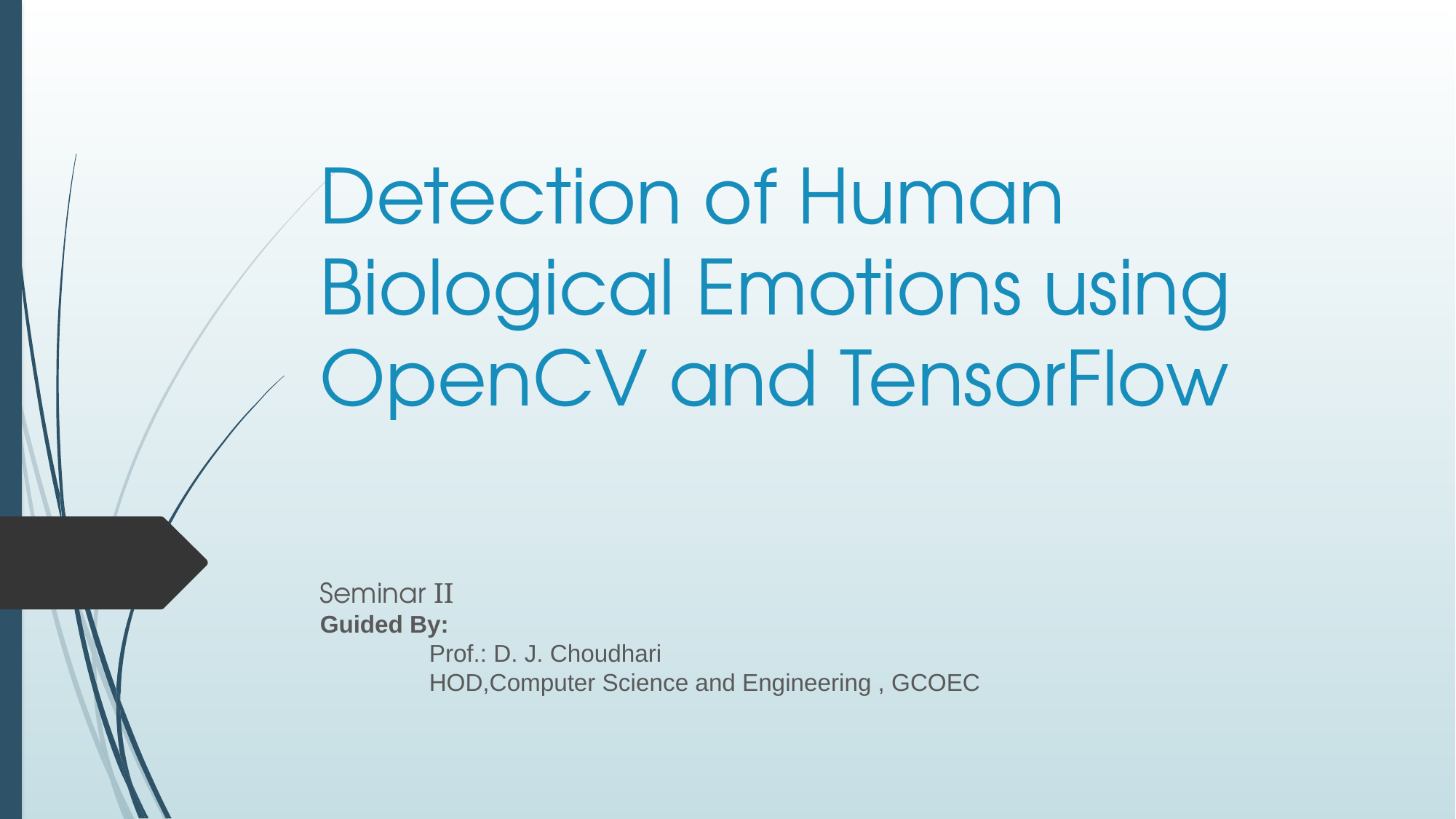

# Detection of Human Biological Emotions using OpenCV and TensorFlow
Seminar II
Guided By:
	Prof.: D. J. Choudhari
	HOD,Computer Science and Engineering , GCOEC